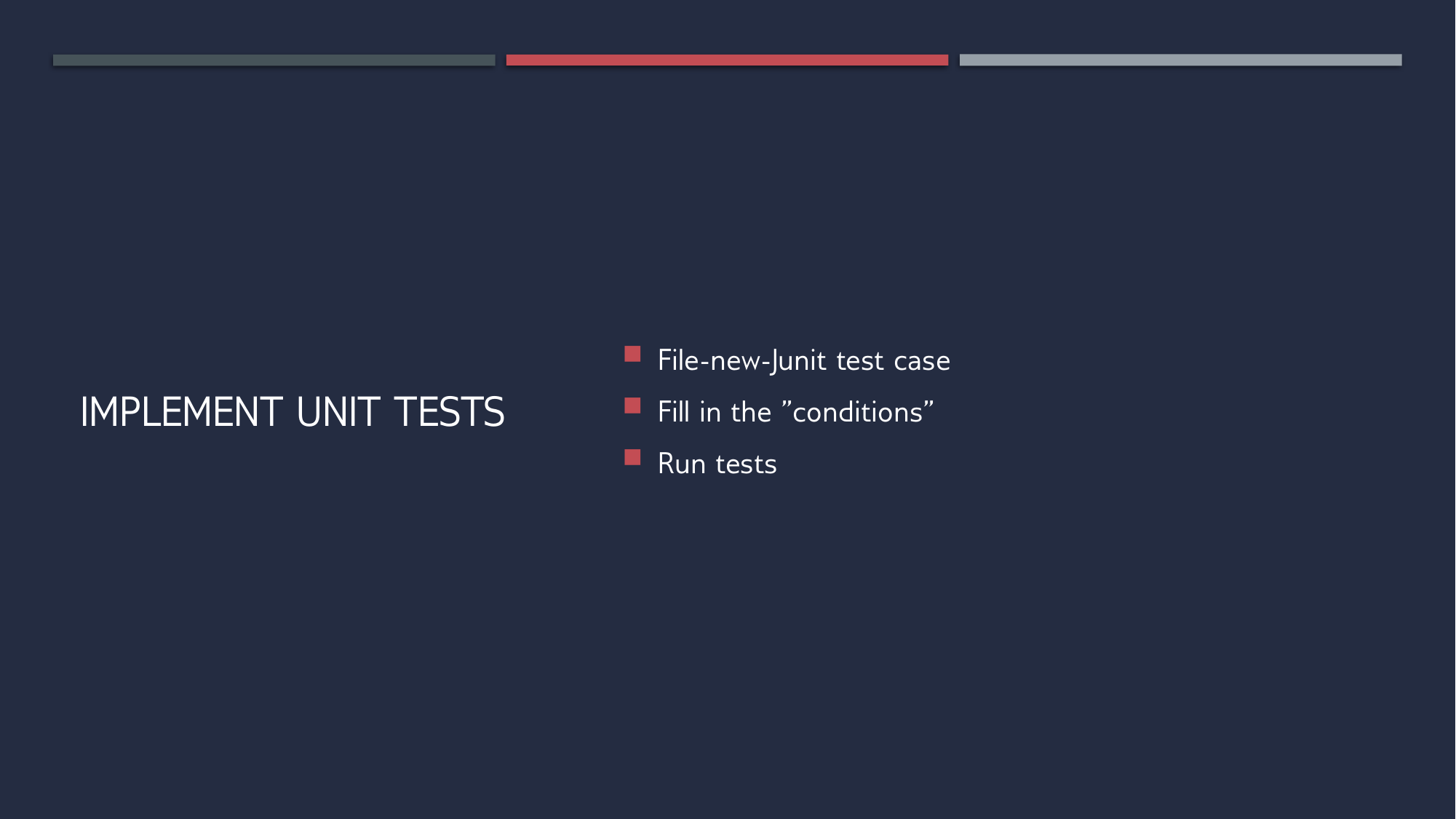

File-new-Junit test case
Fill in the ”conditions”
Run tests
# Implement Unit Tests